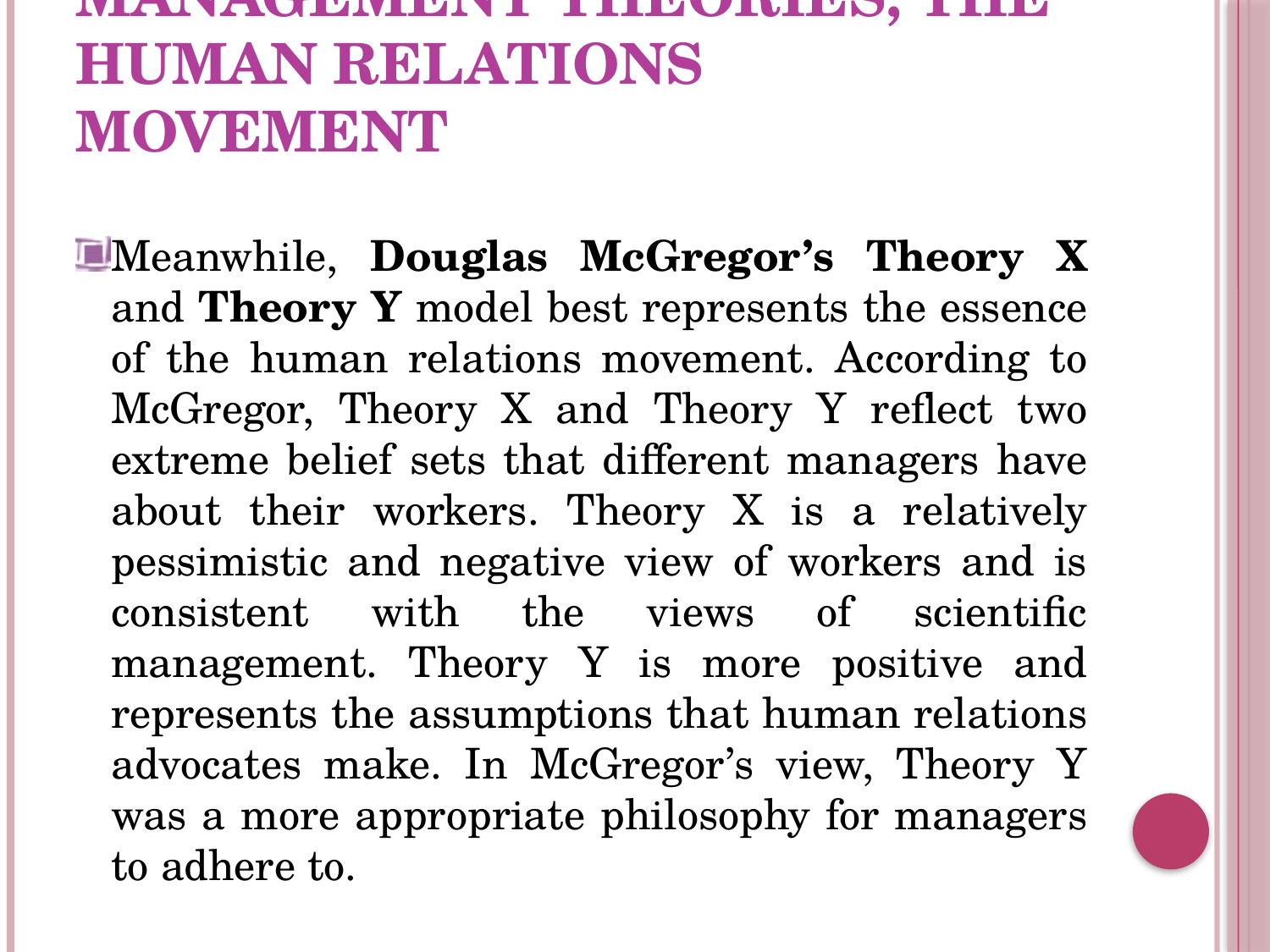

# Management Theories; The Human Relations Movement
Meanwhile, Douglas McGregor’s Theory X and Theory Y model best represents the essence of the human relations movement. According to McGregor, Theory X and Theory Y reflect two extreme belief sets that different managers have about their workers. Theory X is a relatively pessimistic and negative view of workers and is consistent with the views of scientific management. Theory Y is more positive and represents the assumptions that human relations advocates make. In McGregor’s view, Theory Y was a more appropriate philosophy for managers to adhere to.